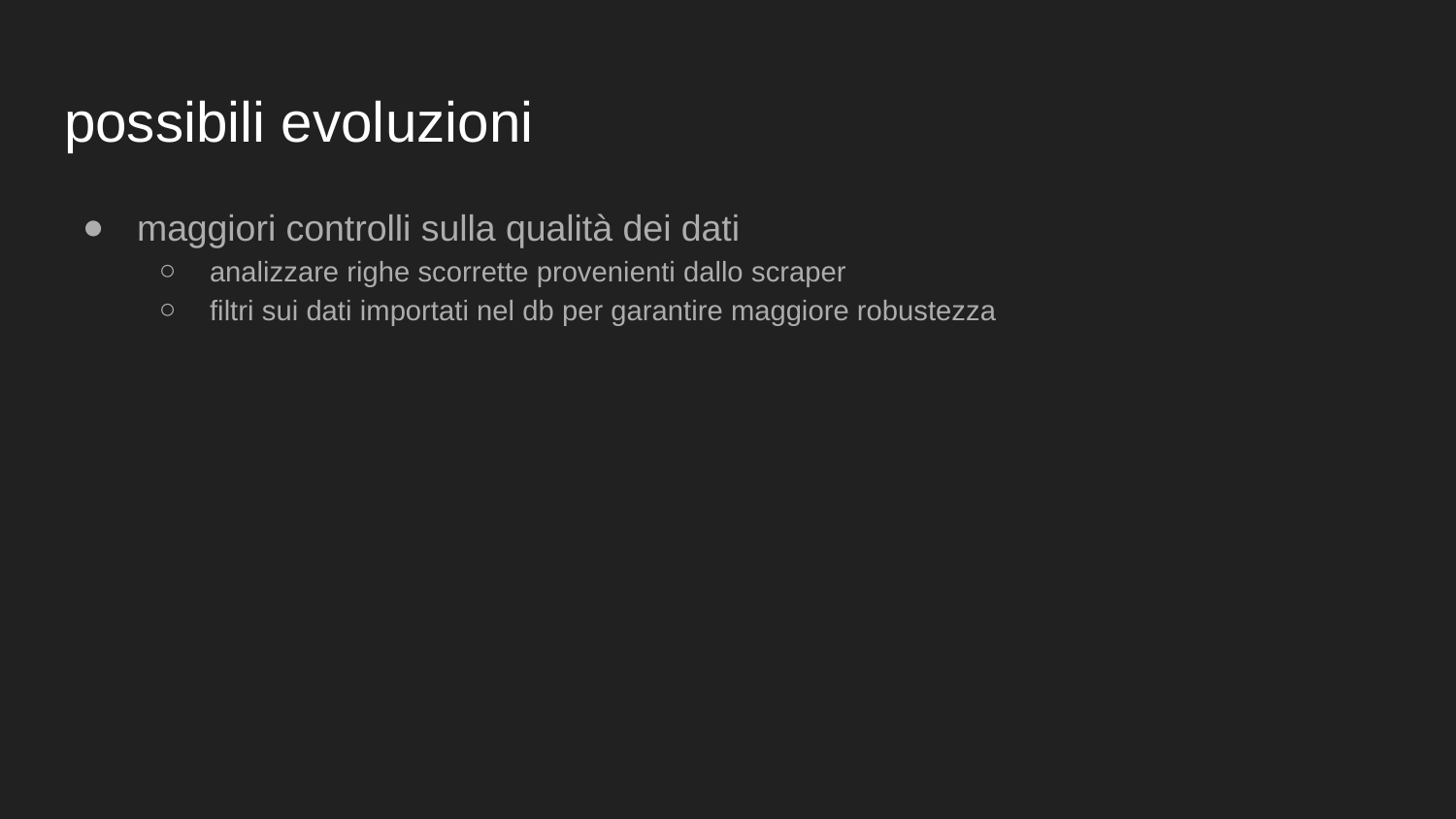

# possibili evoluzioni
maggiori controlli sulla qualità dei dati
analizzare righe scorrette provenienti dallo scraper
filtri sui dati importati nel db per garantire maggiore robustezza